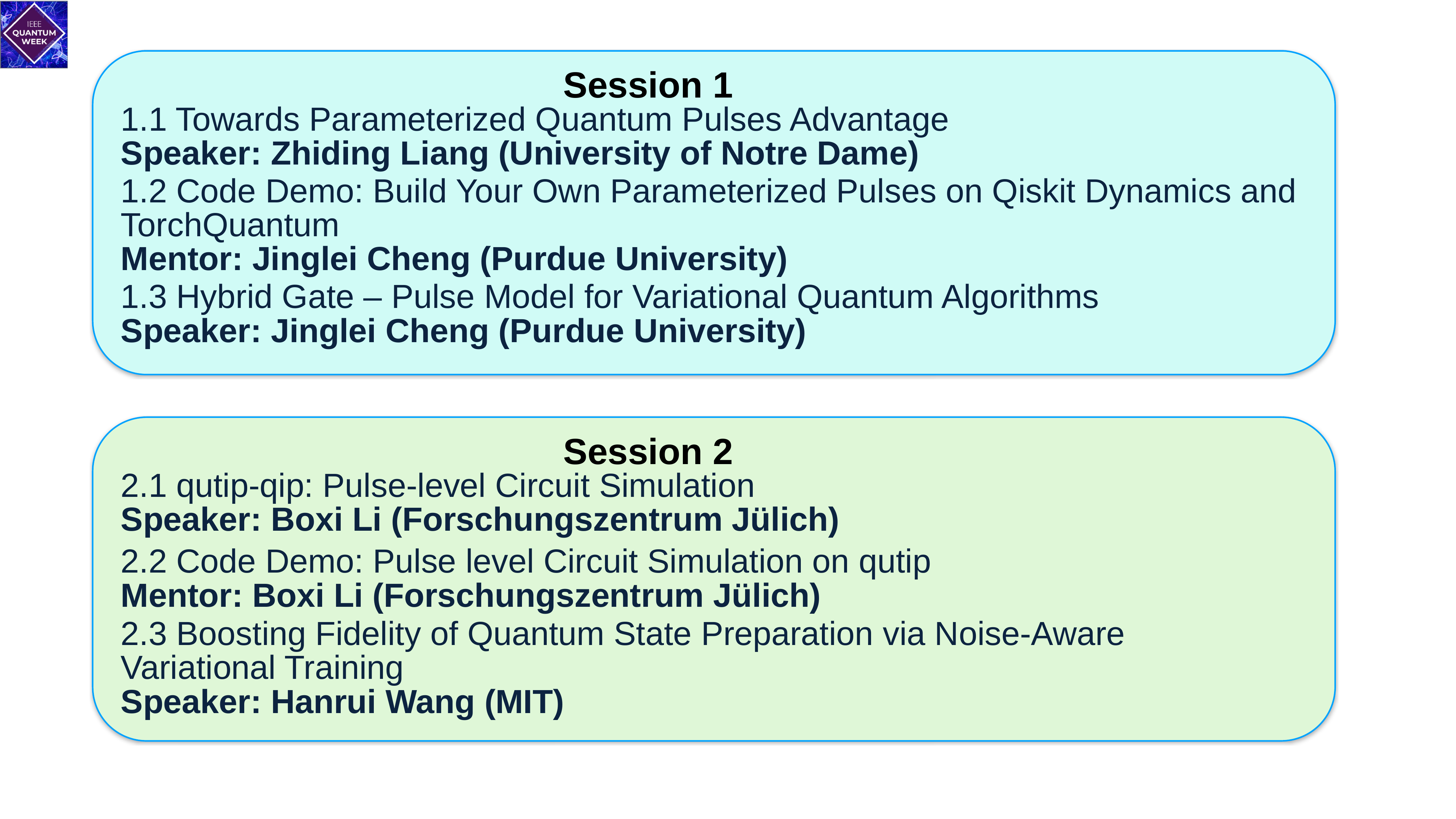

Session 1

# 1.1 Towards Parameterized Quantum Pulses Advantage Speaker: Zhiding Liang (University of Notre Dame)
1.2 Code Demo: Build Your Own Parameterized Pulses on Qiskit Dynamics and TorchQuantum
Mentor: Jinglei Cheng (Purdue University)
1.3 Hybrid Gate – Pulse Model for Variational Quantum Algorithms
Speaker: Jinglei Cheng (Purdue University)
Session 2

2.1 qutip-qip: Pulse-level Circuit Simulation
Speaker: Boxi Li (Forschungszentrum Jülich)
2.2 Code Demo: Pulse level Circuit Simulation on qutip
Mentor: Boxi Li (Forschungszentrum Jülich)
2.3 Boosting Fidelity of Quantum State Preparation via Noise-Aware Variational Training
Speaker: Hanrui Wang (MIT)